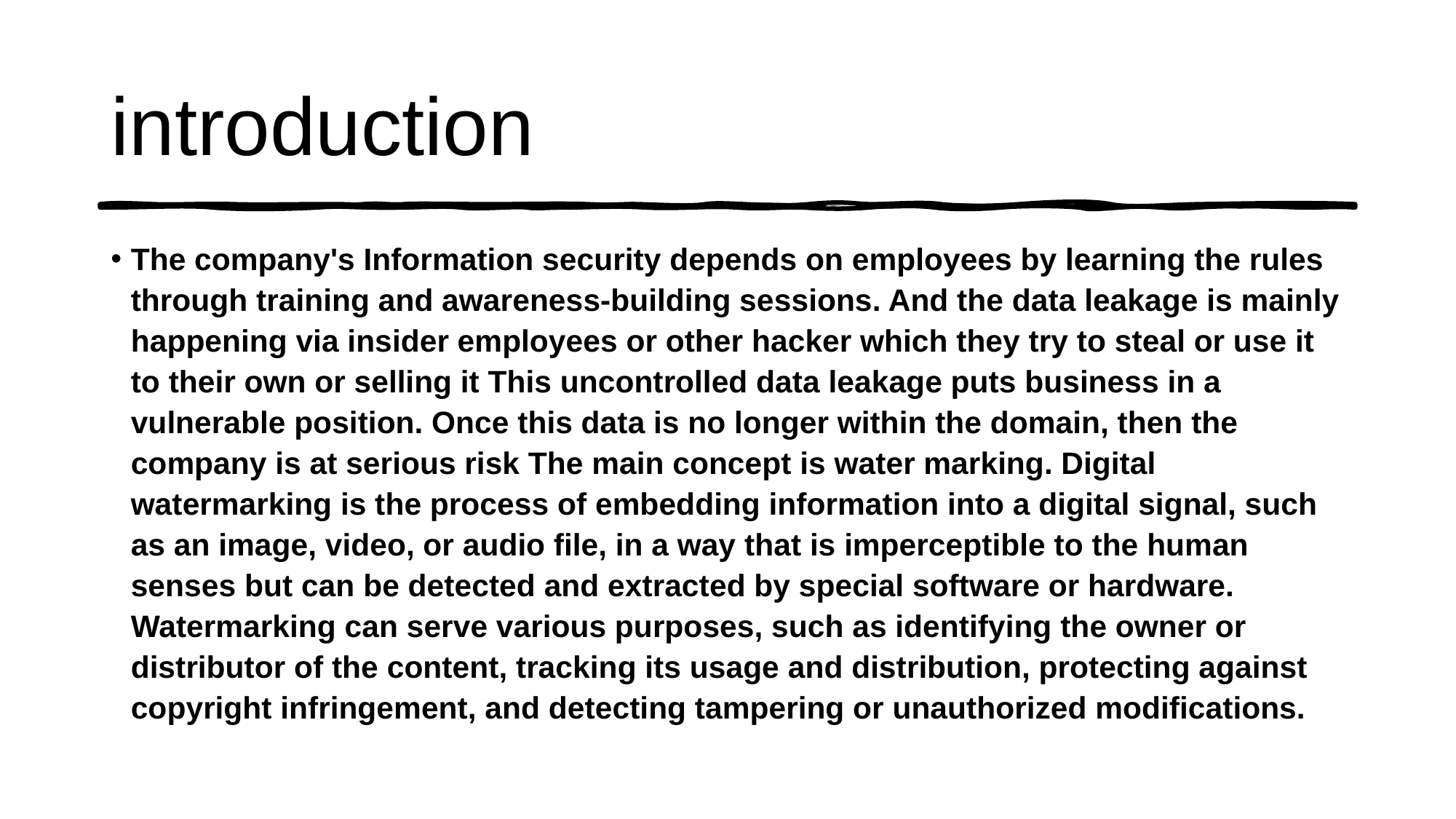

# introduction
The company's Information security depends on employees by learning the rules through training and awareness-building sessions. And the data leakage is mainly happening via insider employees or other hacker which they try to steal or use it to their own or selling it This uncontrolled data leakage puts business in a vulnerable position. Once this data is no longer within the domain, then the company is at serious risk The main concept is water marking. Digital watermarking is the process of embedding information into a digital signal, such as an image, video, or audio file, in a way that is imperceptible to the human senses but can be detected and extracted by special software or hardware. Watermarking can serve various purposes, such as identifying the owner or distributor of the content, tracking its usage and distribution, protecting against copyright infringement, and detecting tampering or unauthorized modifications.